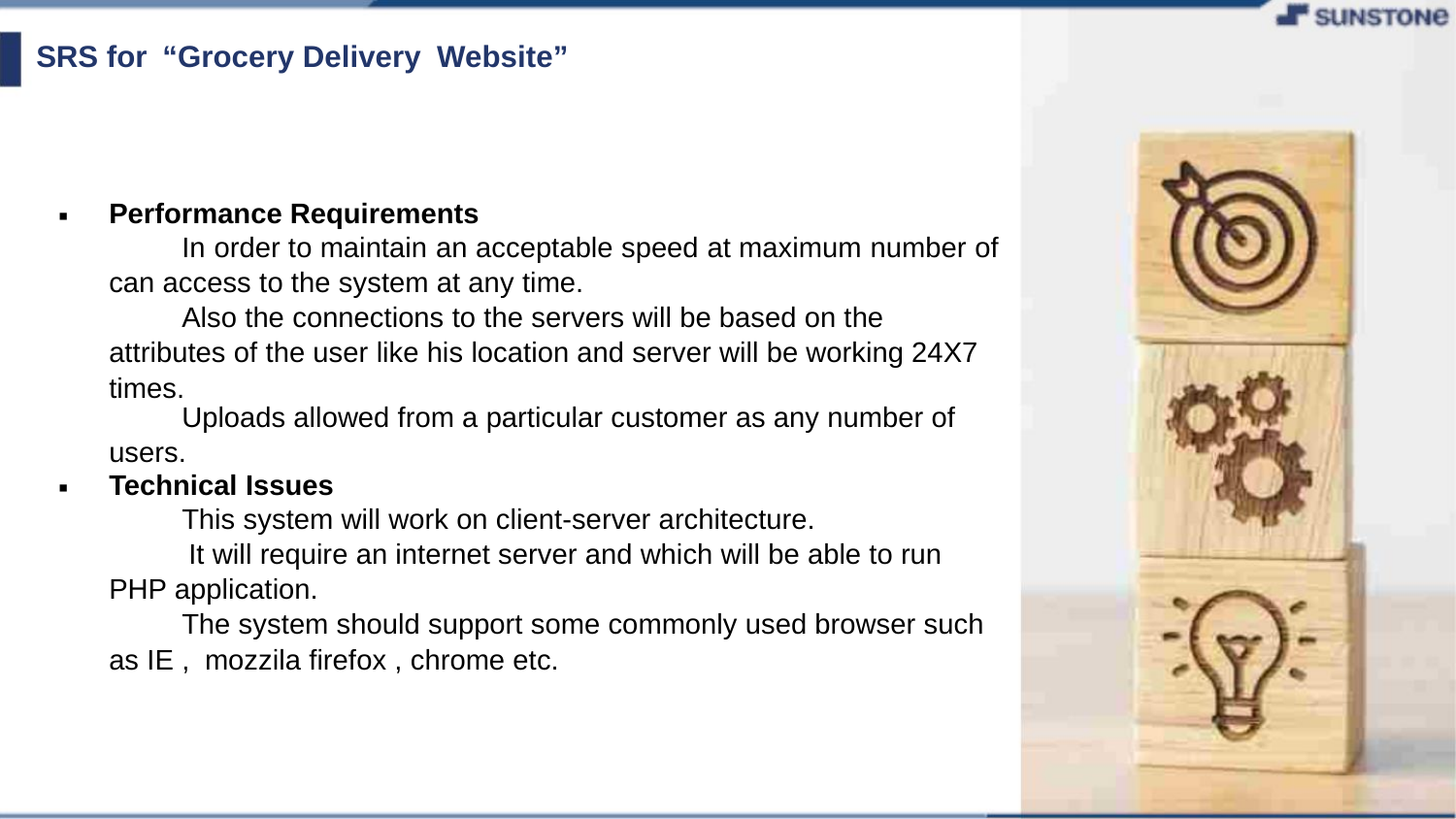

SRS for “Grocery Delivery Website”
Performance Requirements
▪
In order to maintain an acceptable speed at maximum number of
can access to the system at any time.
Also the connections to the servers will be based on the
attributes of the user like his location and server will be working 24X7
times.
Uploads allowed from a particular customer as any number of
users.
Technical Issues
▪
This system will work on client-server architecture.
It will require an internet server and which will be able to run
PHP application.
The system should support some commonly used browser such
as IE , mozzila firefox , chrome etc.